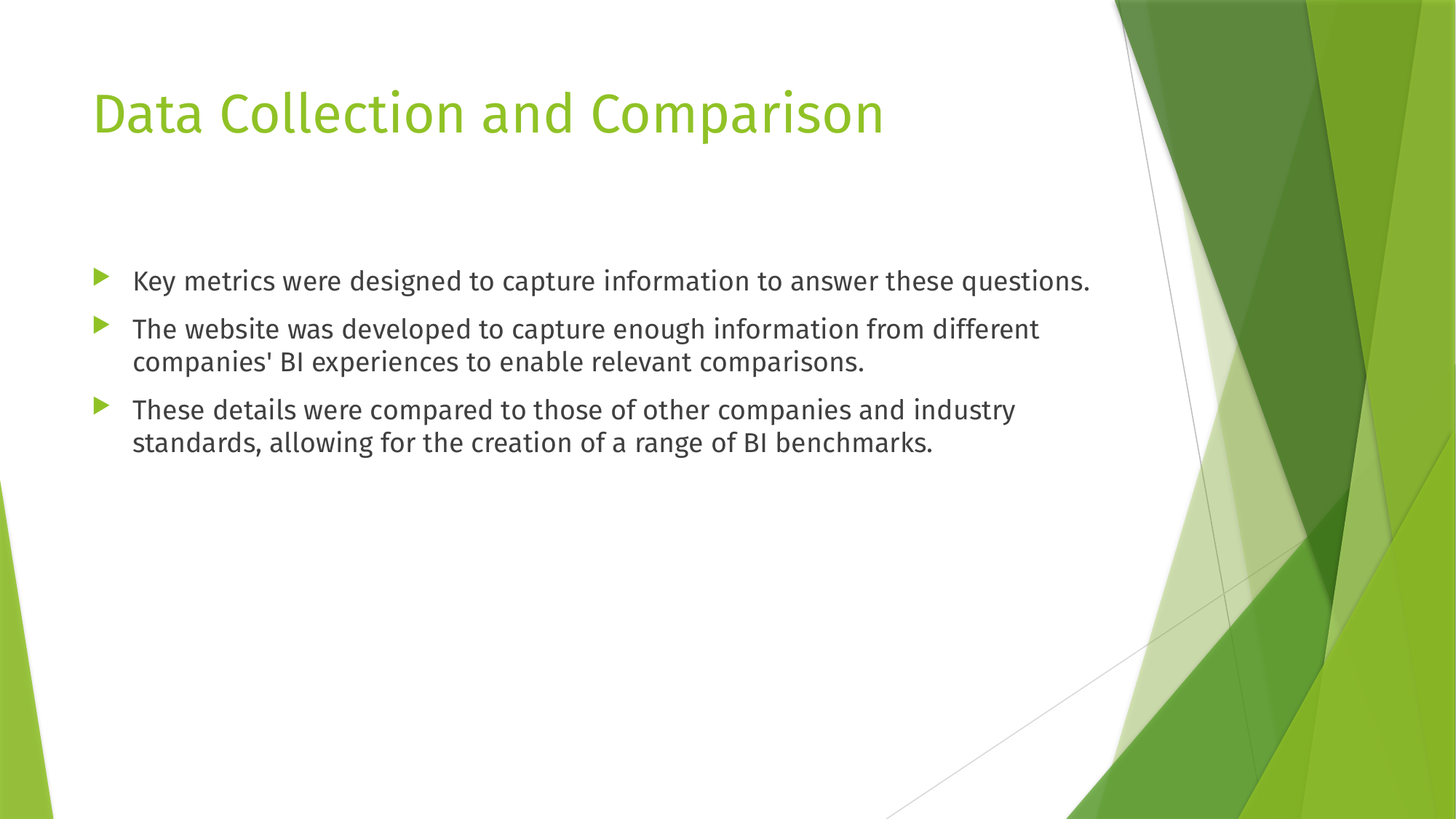

# Data Collection and Comparison
Key metrics were designed to capture information to answer these questions.
The website was developed to capture enough information from different companies' BI experiences to enable relevant comparisons.
These details were compared to those of other companies and industry standards, allowing for the creation of a range of BI benchmarks.